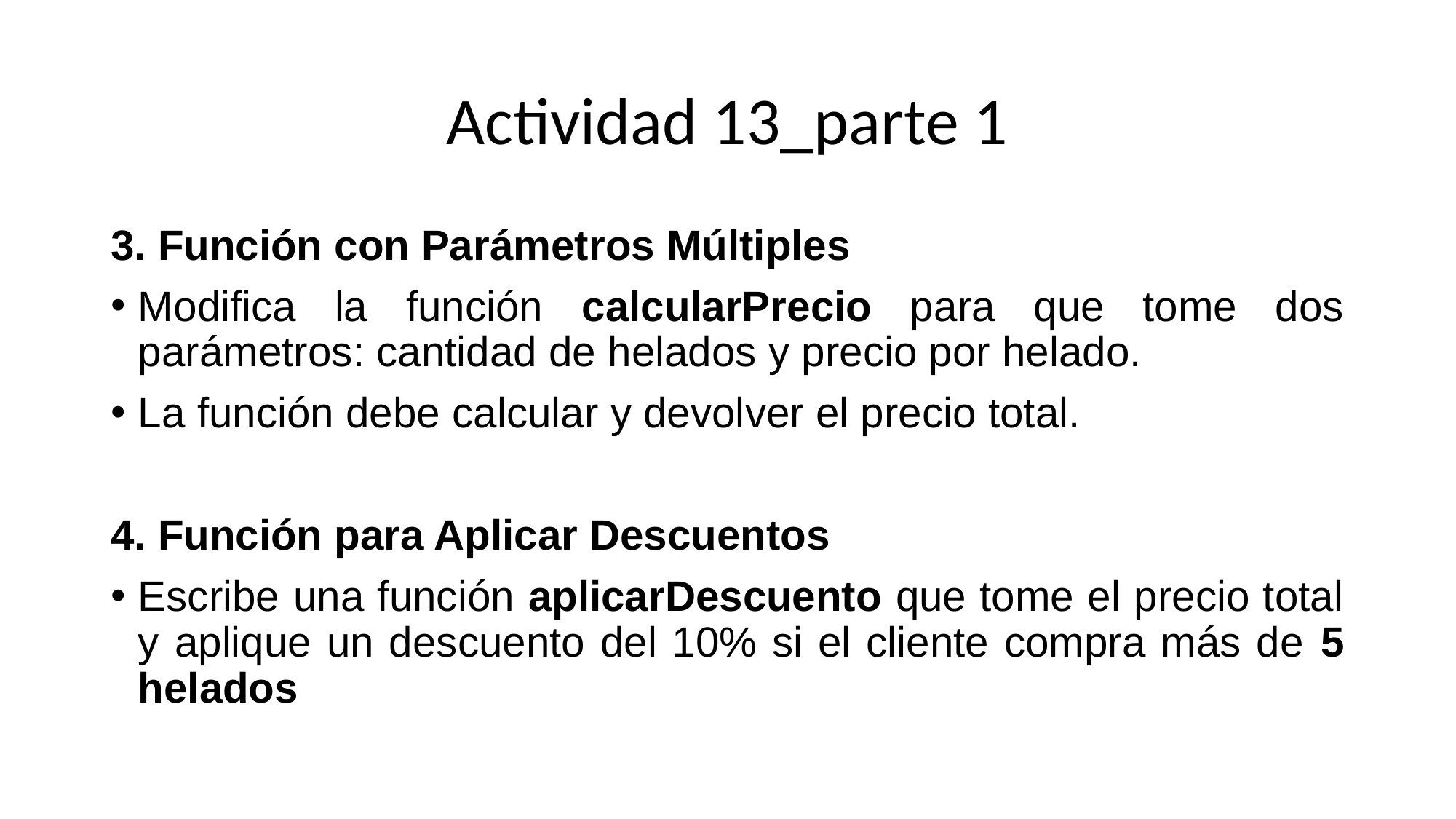

# Actividad 13_parte 1
3. Función con Parámetros Múltiples
Modifica la función calcularPrecio para que tome dos parámetros: cantidad de helados y precio por helado.
La función debe calcular y devolver el precio total.

4. Función para Aplicar Descuentos
Escribe una función aplicarDescuento que tome el precio total y aplique un descuento del 10% si el cliente compra más de 5 helados